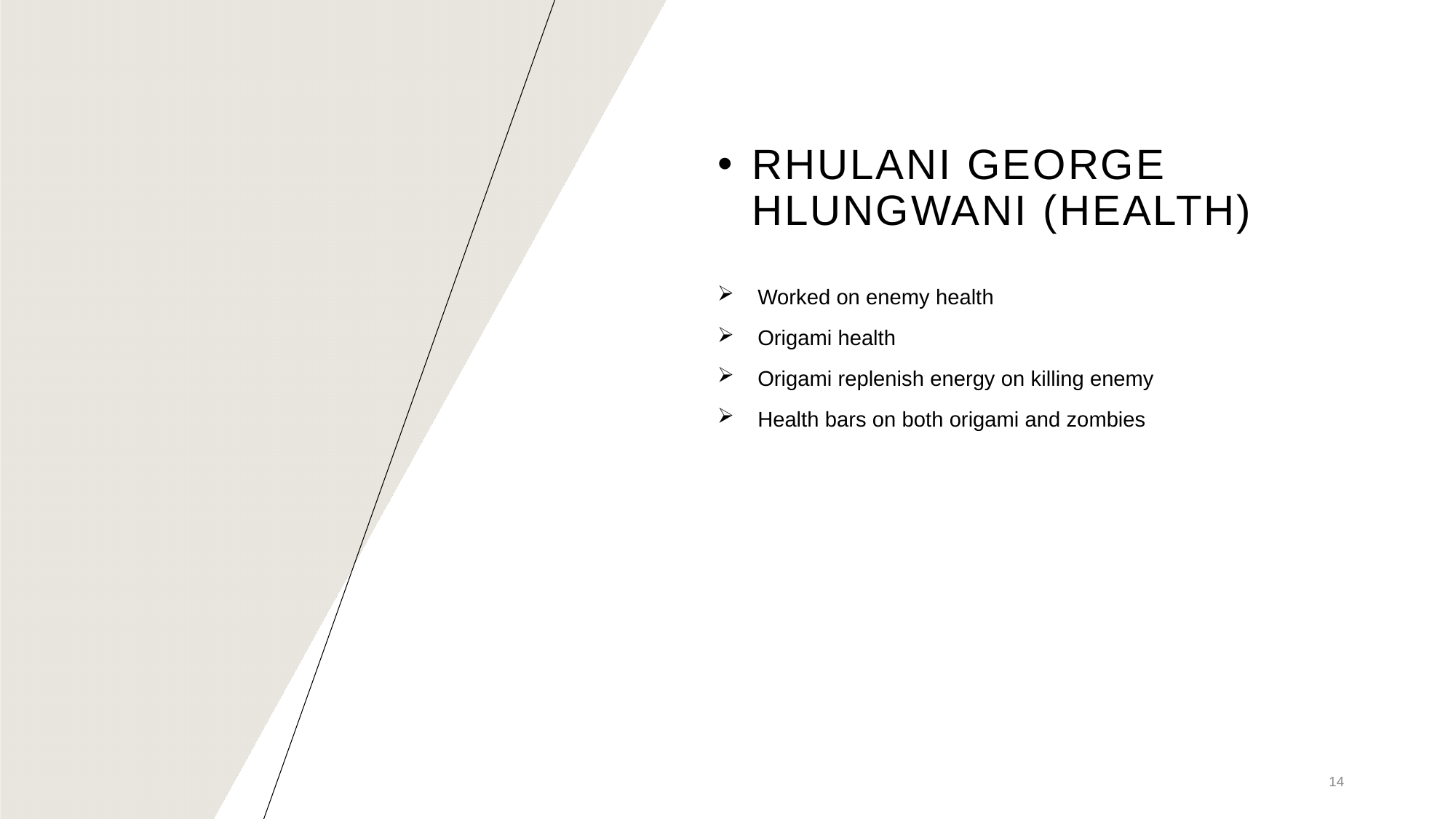

# Rhulani George Hlungwani (health)
 Worked on enemy health
 Origami health
 Origami replenish energy on killing enemy
 Health bars on both origami and zombies
14